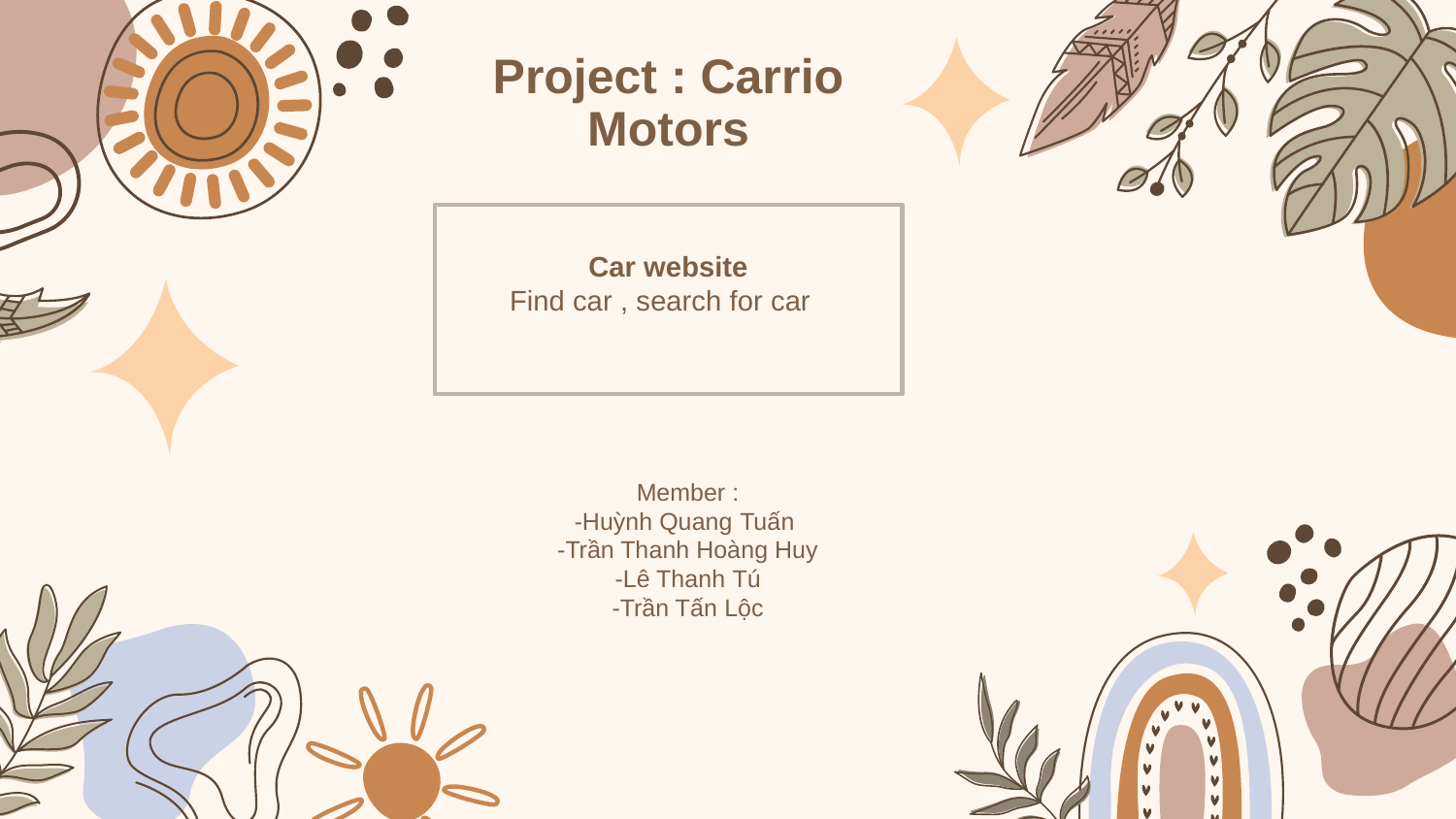

# Project : Carrio Motors
Car website
Find car , search for car

Member :
-Huỳnh Quang Tuấn
-Trần Thanh Hoàng Huy
-Lê Thanh Tú
-Trần Tấn Lộc